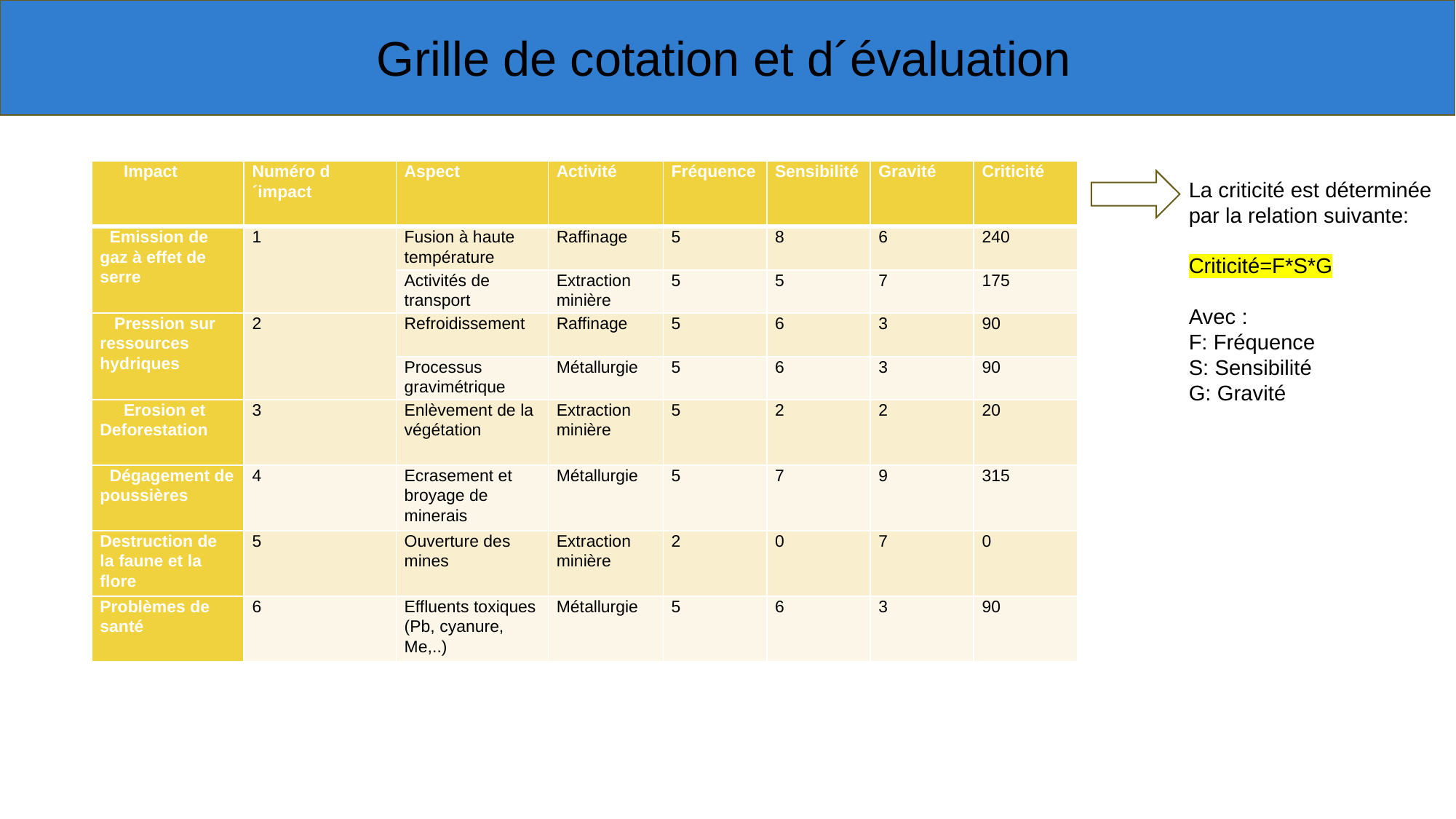

Grille de cotation et d´évaluation
| Impact | Numéro d´impact | Aspect | Activité | Fréquence | Sensibilité | Gravité | Criticité |
| --- | --- | --- | --- | --- | --- | --- | --- |
| Emission de gaz à effet de serre | 1 | Fusion à haute température | Raffinage | 5 | 8 | 6 | 240 |
|  |  | Activités de transport | Extraction minière | 5 | 5 | 7 | 175 |
| Pression sur ressources hydriques | 2 | Refroidissement | Raffinage | 5 | 6 | 3 | 90 |
|  |  | Processus gravimétrique | Métallurgie | 5 | 6 | 3 | 90 |
| Erosion et Deforestation | 3 | Enlèvement de la végétation | Extraction minière | 5 | 2 | 2 | 20 |
| Dégagement de poussières | 4 | Ecrasement et broyage de minerais | Métallurgie | 5 | 7 | 9 | 315 |
| Destruction de la faune et la flore | 5 | Ouverture des mines | Extraction minière | 2 | 0 | 7 | 0 |
| Problèmes de santé | 6 | Effluents toxiques (Pb, cyanure, Me,..) | Métallurgie | 5 | 6 | 3 | 90 |

La criticité est déterminée par la relation suivante:

Criticité=F*S*G

Avec :
F: Fréquence
S: Sensibilité
G: Gravité